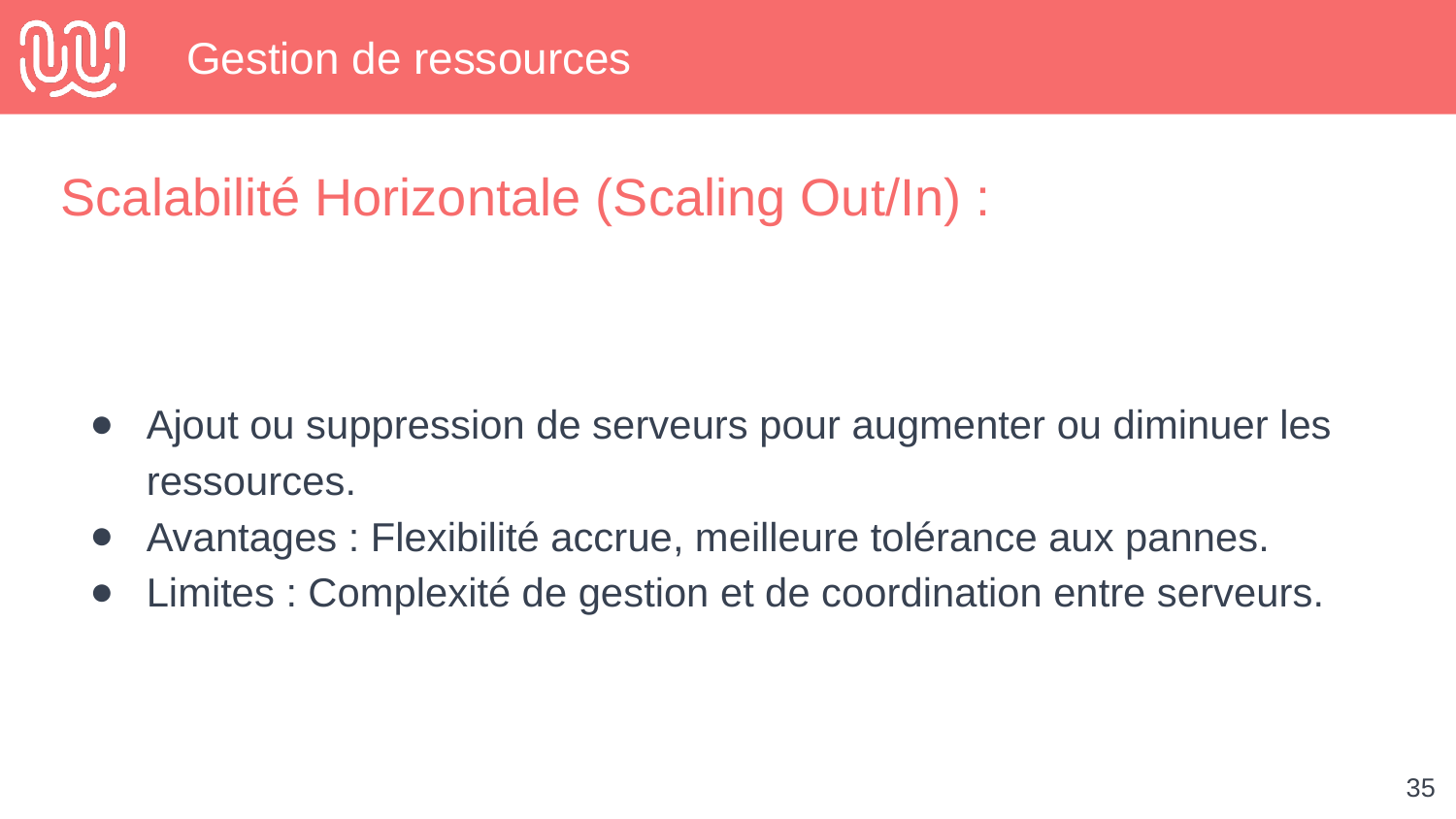

# Gestion de ressources

Scalabilité Horizontale (Scaling Out/In) :
Ajout ou suppression de serveurs pour augmenter ou diminuer les ressources.
Avantages : Flexibilité accrue, meilleure tolérance aux pannes.
Limites : Complexité de gestion et de coordination entre serveurs.

35